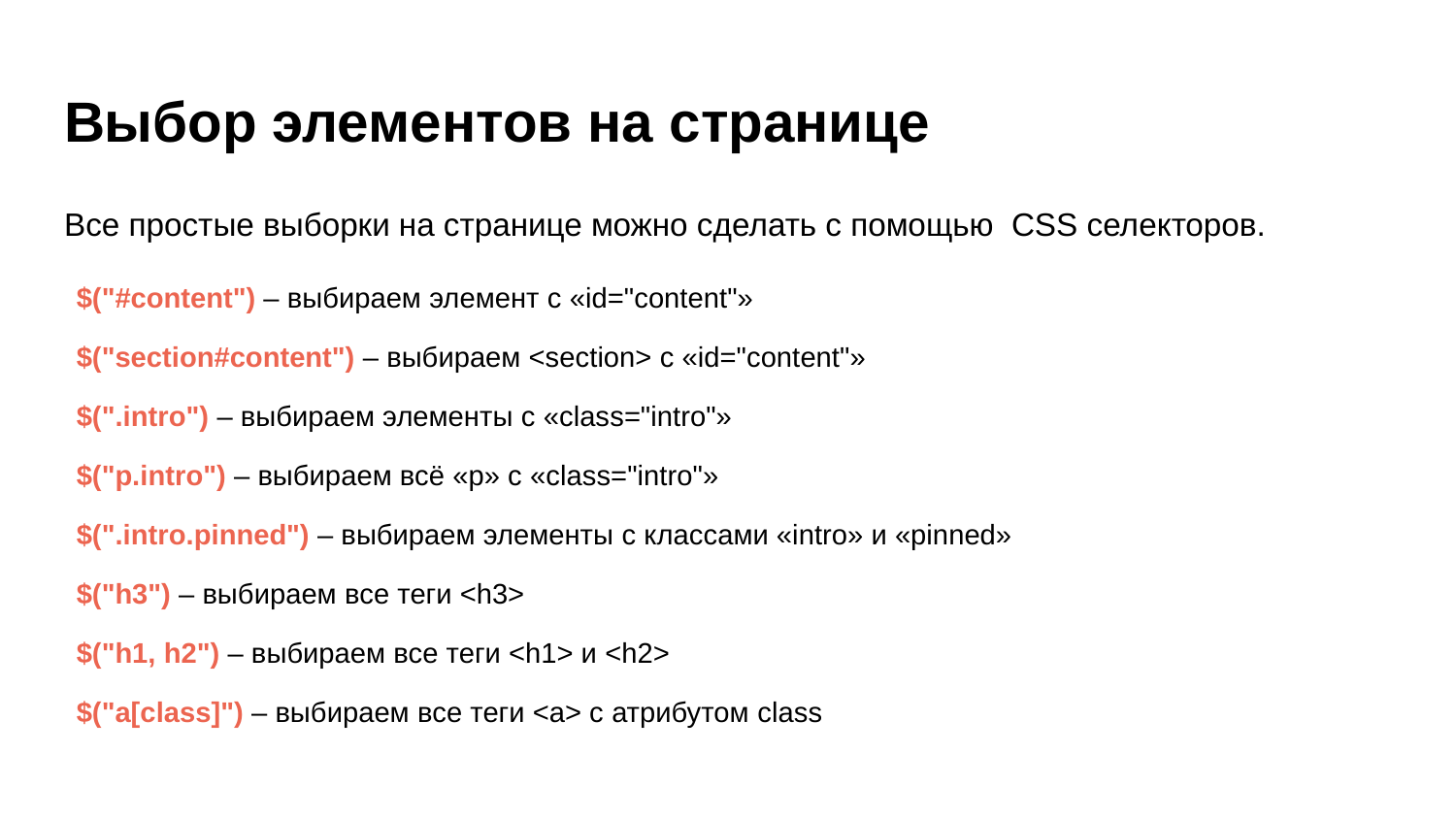

# Выбор элементов на странице
Все простые выборки на странице можно сделать с помощью  CSS селекторов.
$("#content") – выбираем элемент с «id="content"»
$("section#content") – выбираем <section> с «id="content"»
$(".intro") – выбираем элементы с «class="intro"»
$("p.intro") – выбираем всё «p» с «class="intro"»
$(".intro.pinned") – выбираем элементы с классами «intro» и «pinned»
$("h3") – выбираем все теги <h3>
$("h1, h2") – выбираем все теги <h1> и <h2>
$("a[class]") – выбираем все теги <a> с атрибутом class